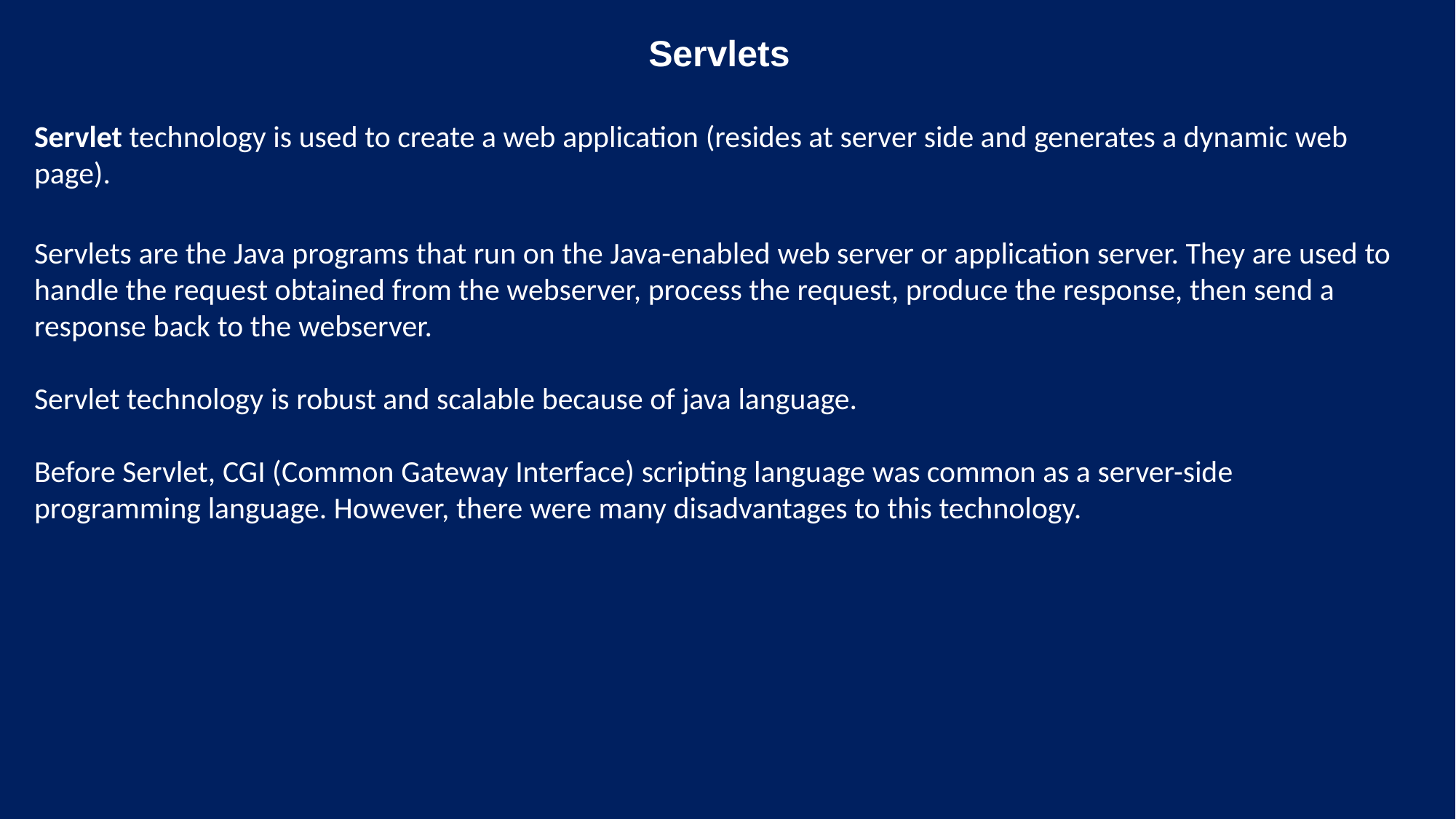

Servlets

Servlet technology is used to create a web application (resides at server side and generates a dynamic web page).

Servlets are the Java programs that run on the Java-enabled web server or application server. They are used to handle the request obtained from the webserver, process the request, produce the response, then send a response back to the webserver.

Servlet technology is robust and scalable because of java language.

Before Servlet, CGI (Common Gateway Interface) scripting language was common as a server-side programming language. However, there were many disadvantages to this technology.